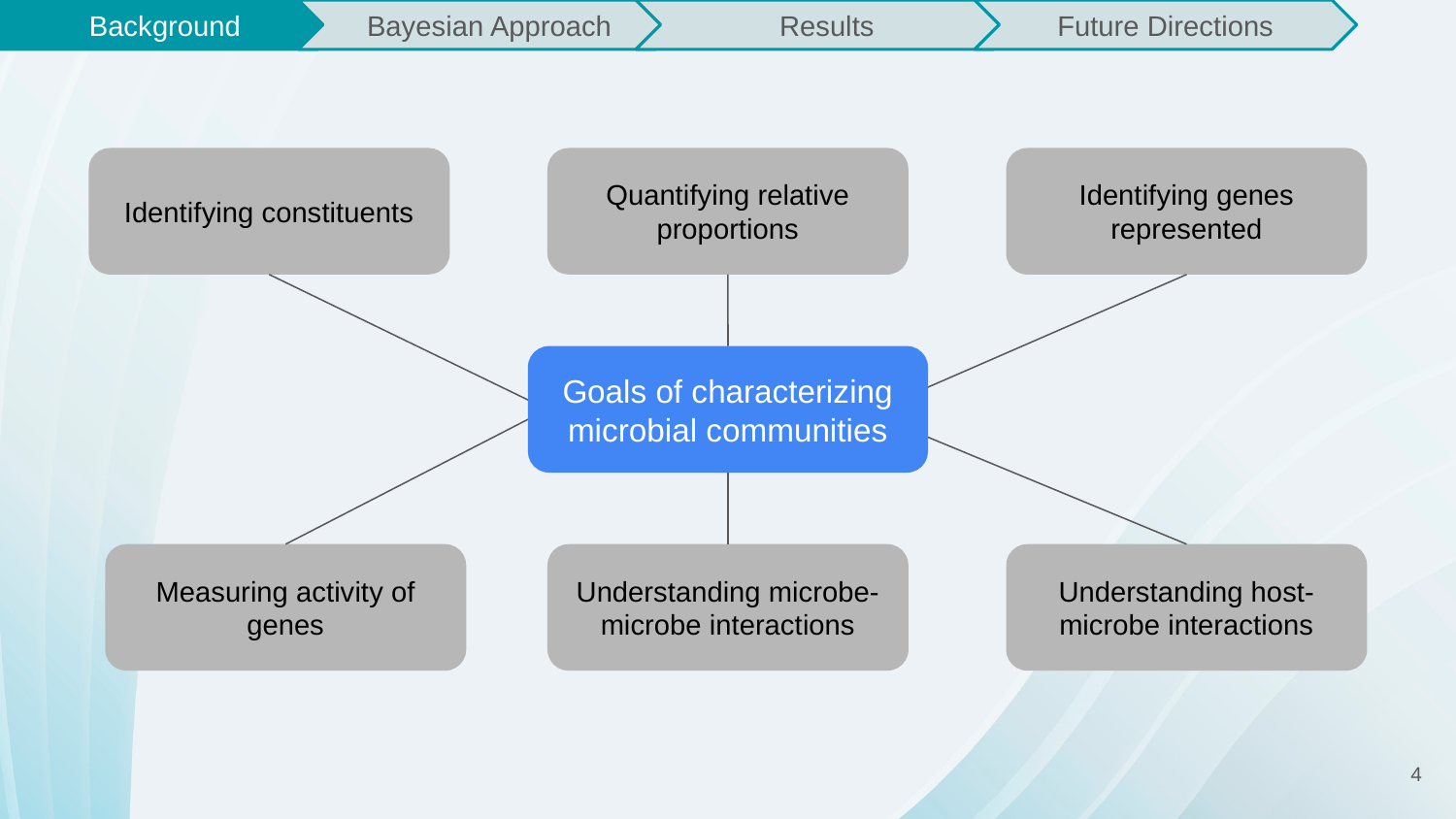

Background
Bayesian Approach
Results
Future Directions
Identifying constituents
Quantifying relative proportions
Identifying genes represented
Goals of characterizing microbial communities
Measuring activity of genes
Understanding microbe-microbe interactions
Understanding host-microbe interactions
4